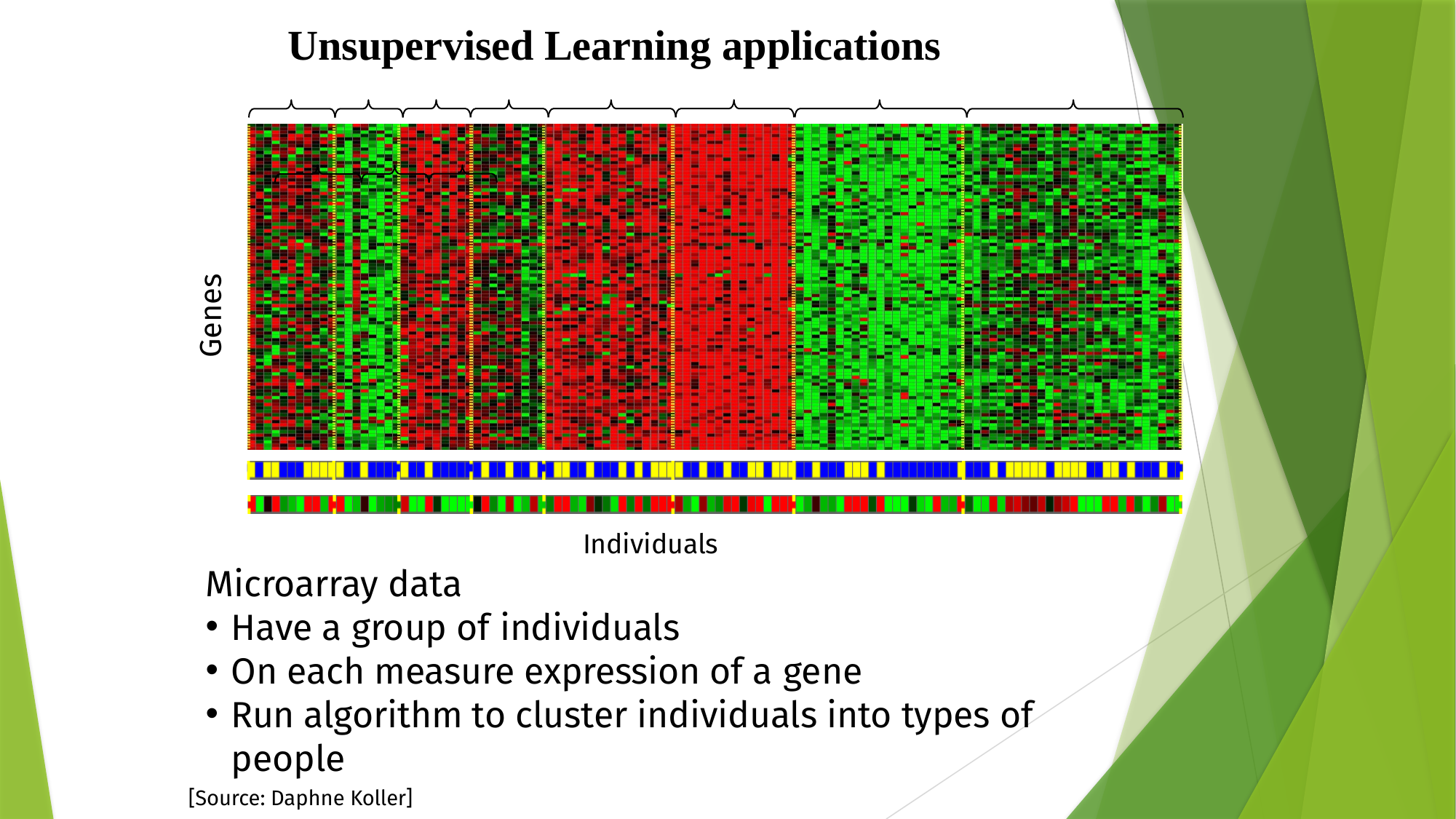

# Unsupervised Learning applications

Genes

Individuals
Microarray data
Have a group of individuals
On each measure expression of a gene
Run algorithm to cluster individuals into types of people
[Source: Daphne Koller]